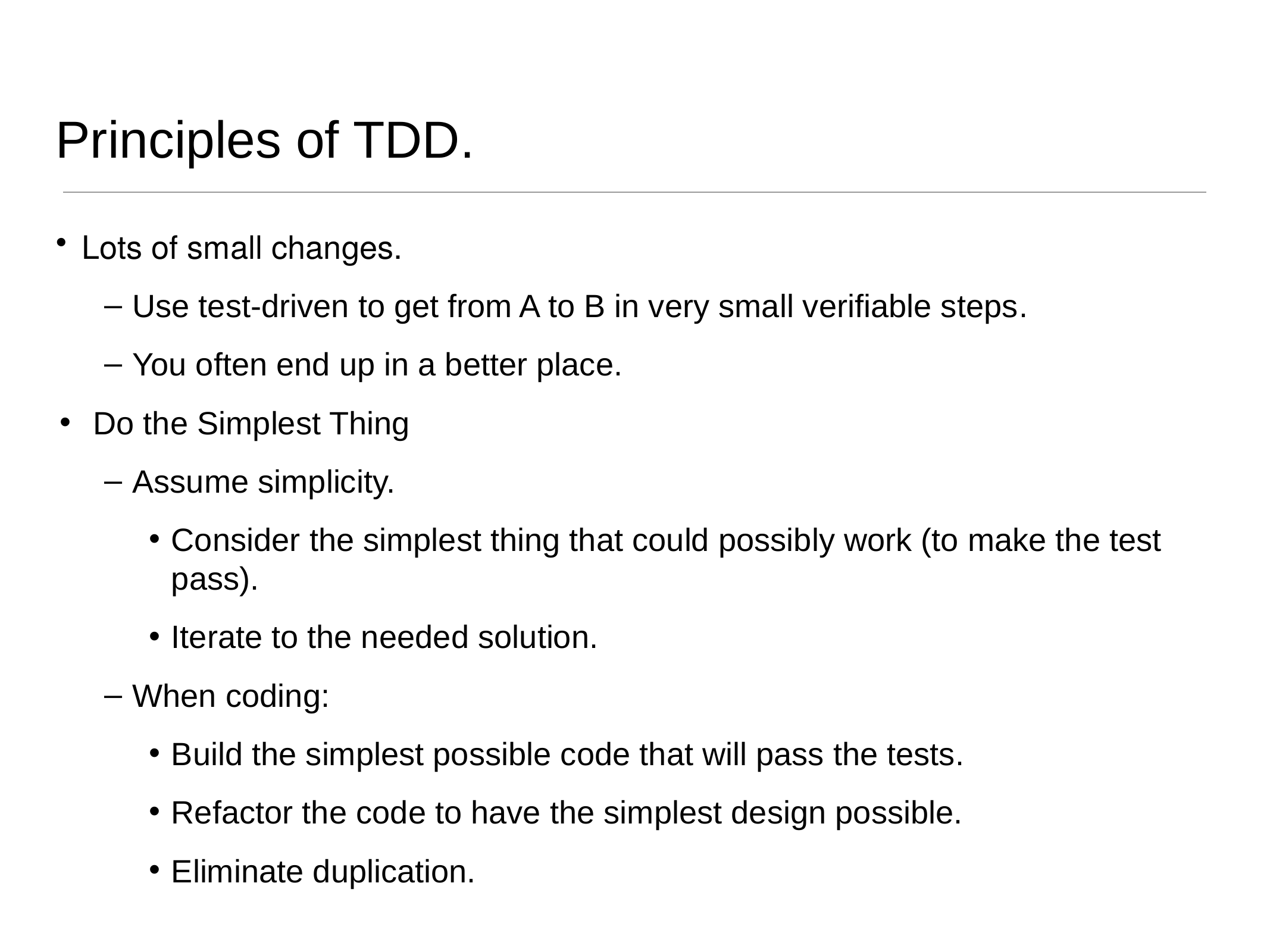

# Principles of TDD.
Lots of small changes.
Use test-driven to get from A to B in very small verifiable steps.
You often end up in a better place.
Do the Simplest Thing
Assume simplicity.
Consider the simplest thing that could possibly work (to make the test pass).
Iterate to the needed solution.
When coding:
Build the simplest possible code that will pass the tests.
Refactor the code to have the simplest design possible.
Eliminate duplication.